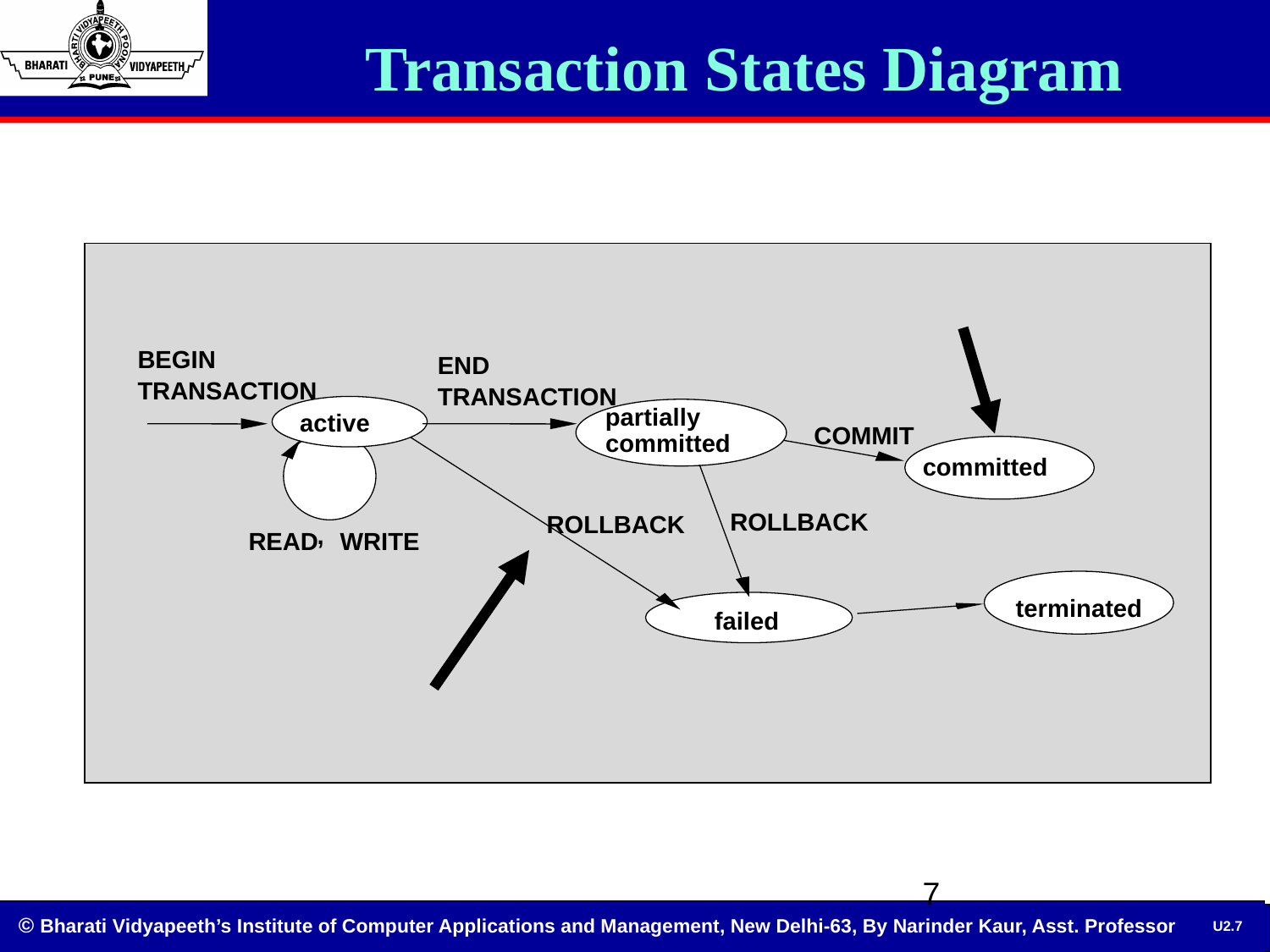

Transaction States Diagram

BEGIN

END
TRANSACTION
TRANSACTION

partially
active

COMMIT
committed

committed

ROLLBACK
ROLLBACK
,
READ
WRITE

terminated

failed
7